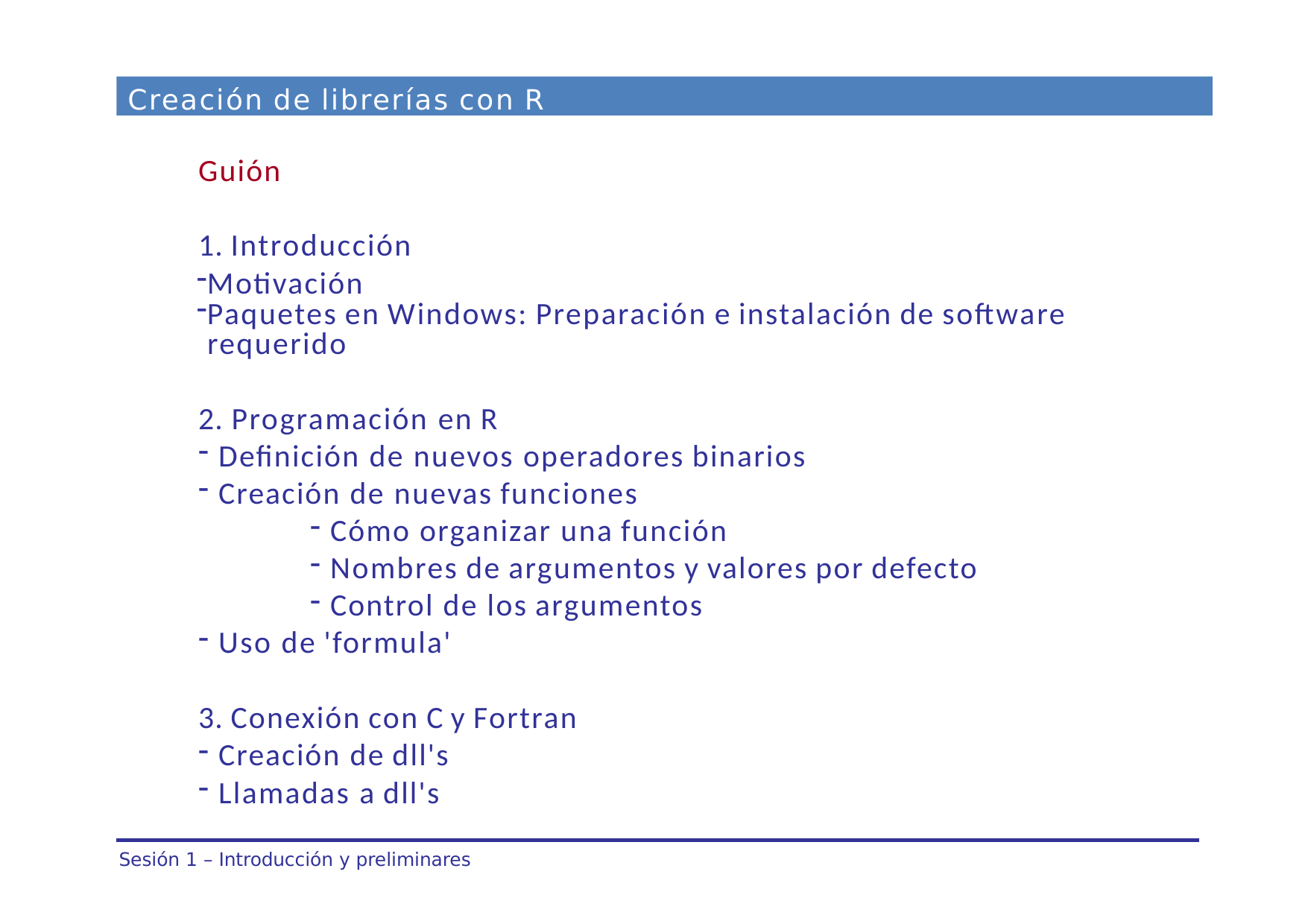

Creación de librerías con R
Guión

1. Introducción
Motivación
Paquetes en Windows: Preparación e instalación de software  requerido

2. Programación en R
Definición de nuevos operadores binarios
Creación de nuevas funciones
Cómo organizar una función
Nombres de argumentos y valores por defecto
Control de los argumentos
Uso de 'formula'

3. Conexión con C y Fortran
Creación de dll's
Llamadas a dll's

Sesión 1 – Introducción y preliminares